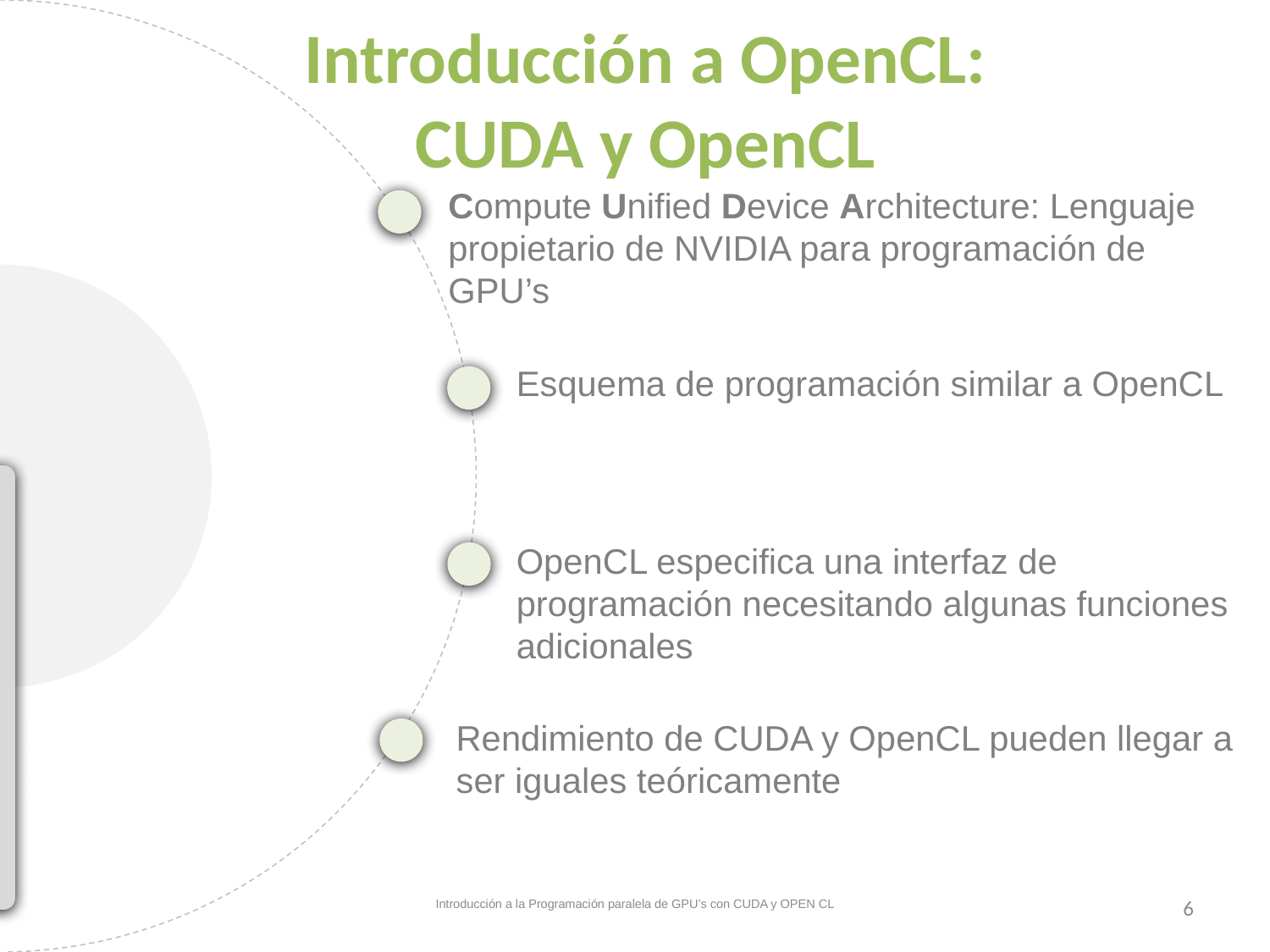

Introducción a OpenCL:
CUDA y OpenCL
Compute Unified Device Architecture: Lenguaje propietario de NVIDIA para programación de GPU’s

Esquema de programación similar a OpenCL

OpenCL especifica una interfaz de programación necesitando algunas funciones adicionales

Rendimiento de CUDA y OpenCL pueden llegar a ser iguales teóricamente

Introducción a la Programación paralela de GPU’s con CUDA y OPEN CL
6